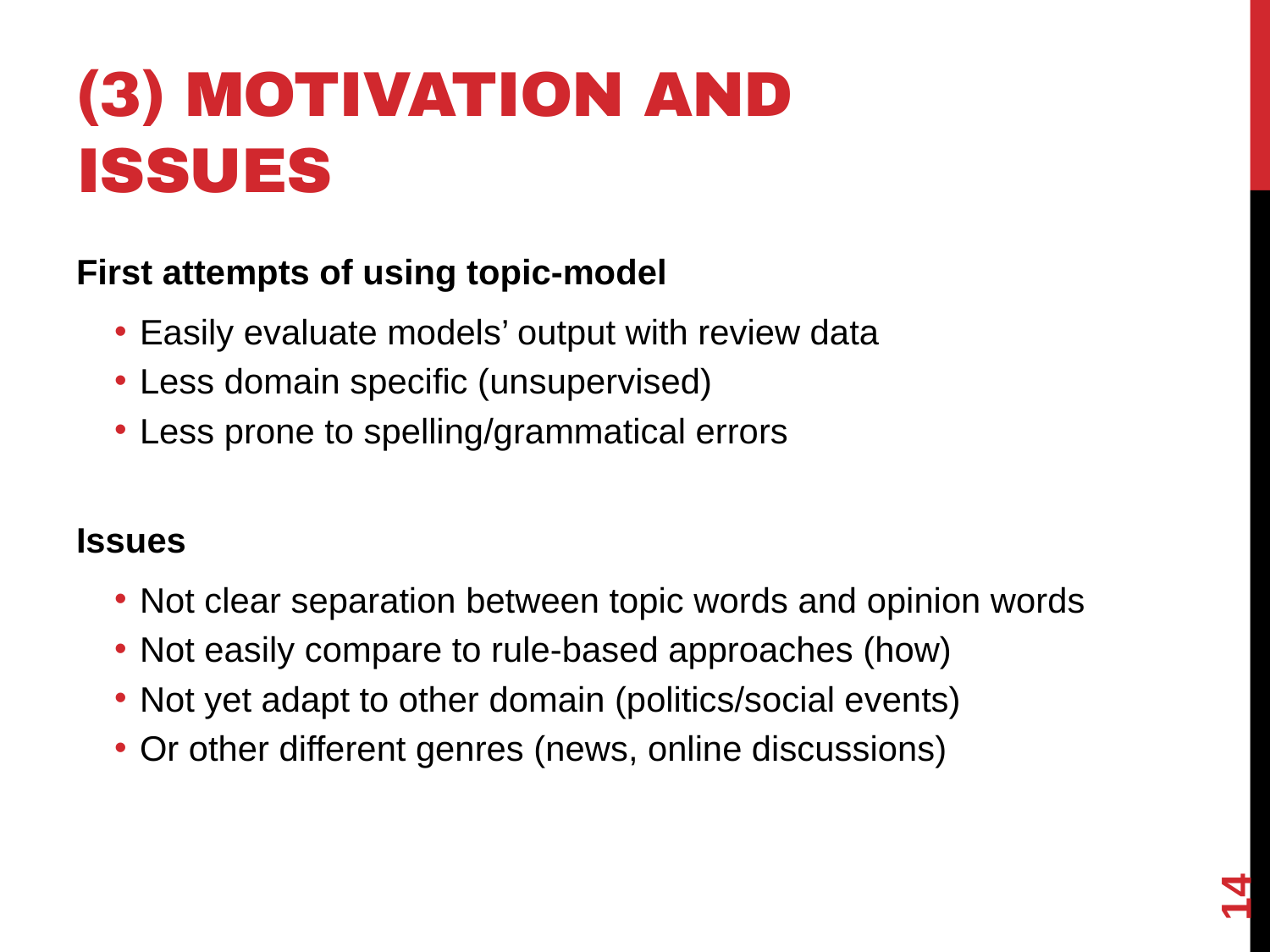

# (3) Motivation and issues
First attempts of using topic-model
Easily evaluate models’ output with review data
Less domain specific (unsupervised)
Less prone to spelling/grammatical errors

Issues
Not clear separation between topic words and opinion words
Not easily compare to rule-based approaches (how)
Not yet adapt to other domain (politics/social events)
Or other different genres (news, online discussions)
14